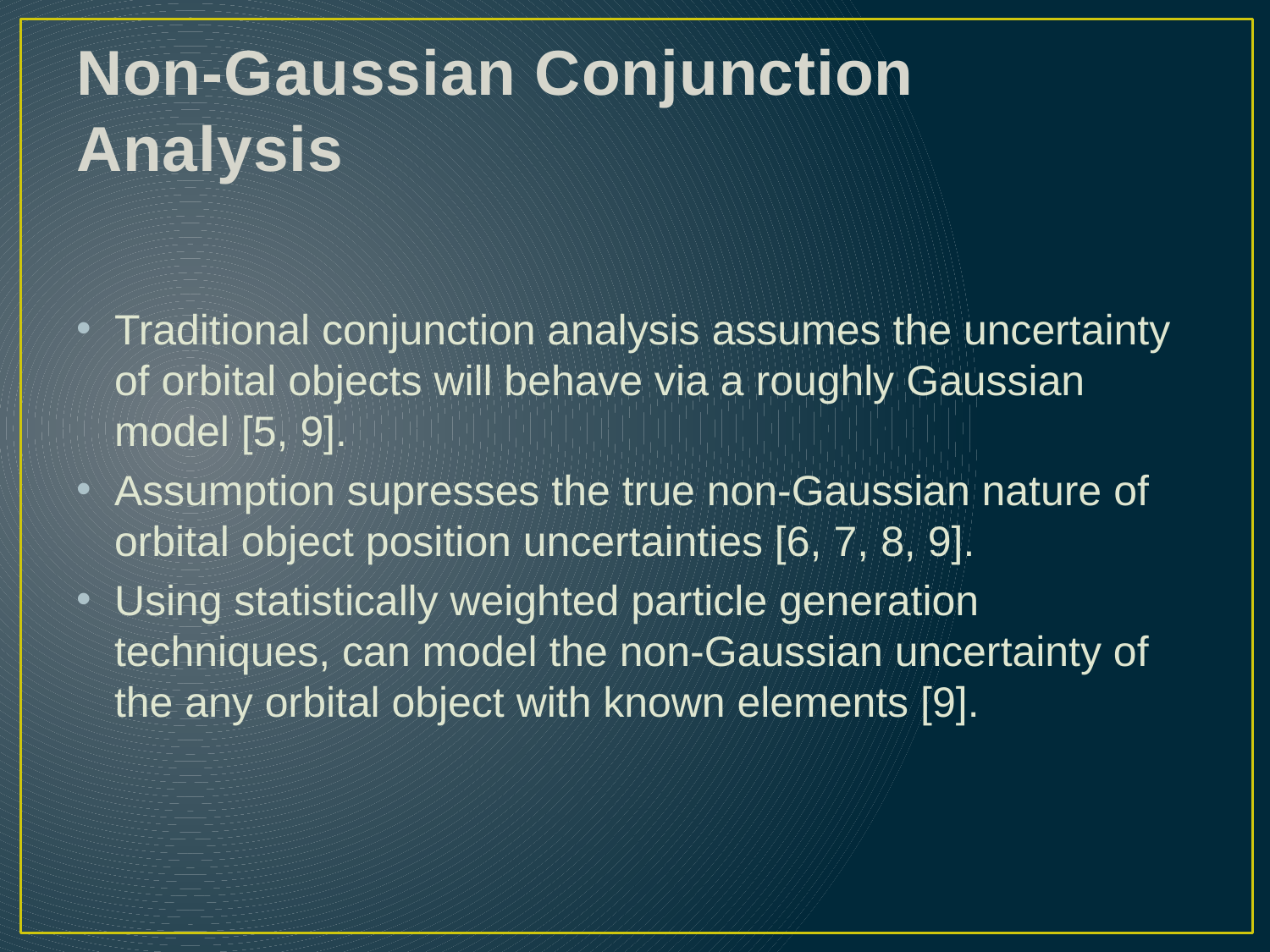

# Non-Gaussian Conjunction Analysis
Traditional conjunction analysis assumes the uncertainty of orbital objects will behave via a roughly Gaussian model [5, 9].
Assumption supresses the true non-Gaussian nature of orbital object position uncertainties [6, 7, 8, 9].
Using statistically weighted particle generation techniques, can model the non-Gaussian uncertainty of the any orbital object with known elements [9].